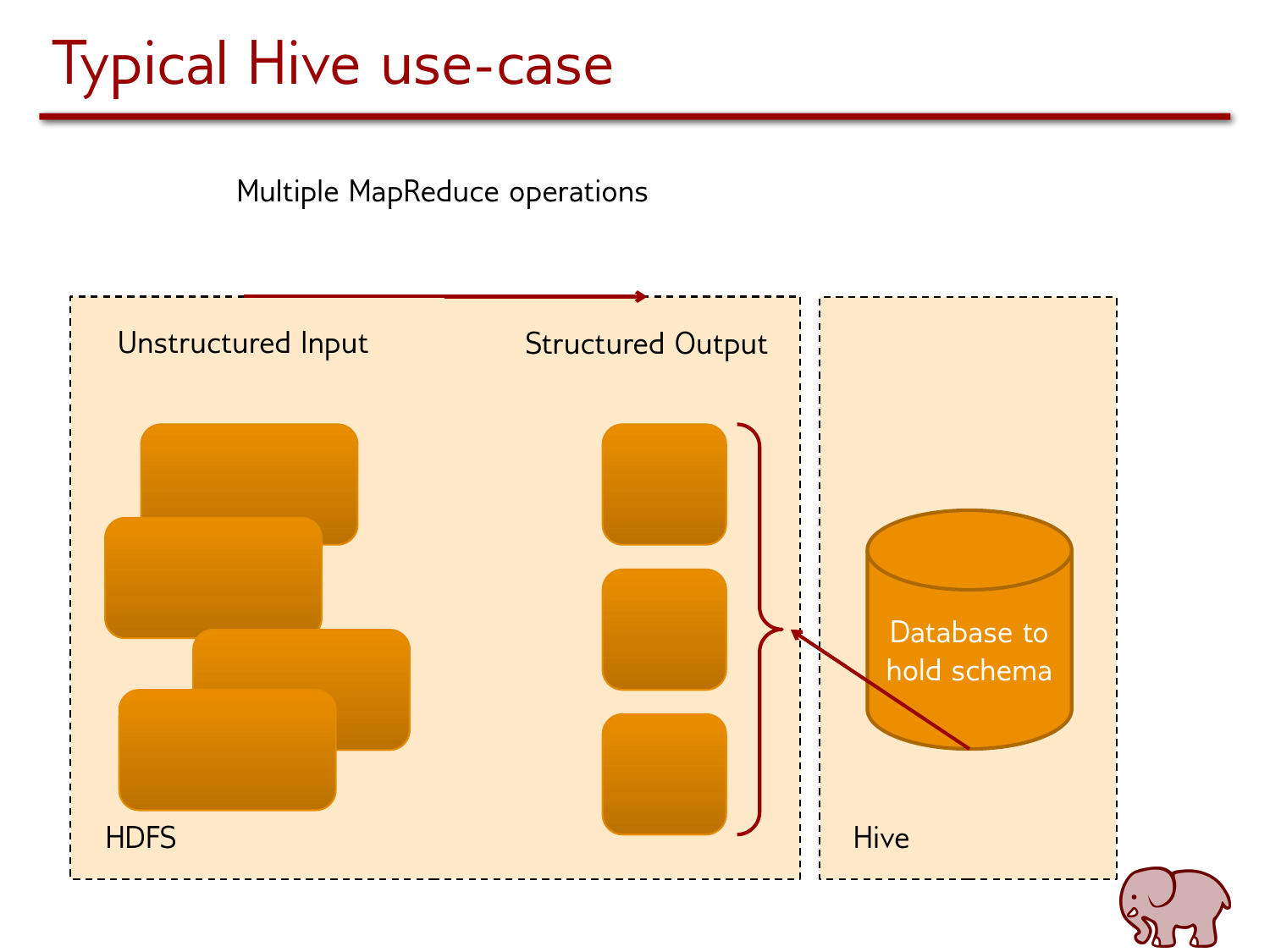

# Typical Hive use-case
Multiple MapReduce operations

Unstructured Input
Structured Output

Database to hold schema

HDFS
Hive